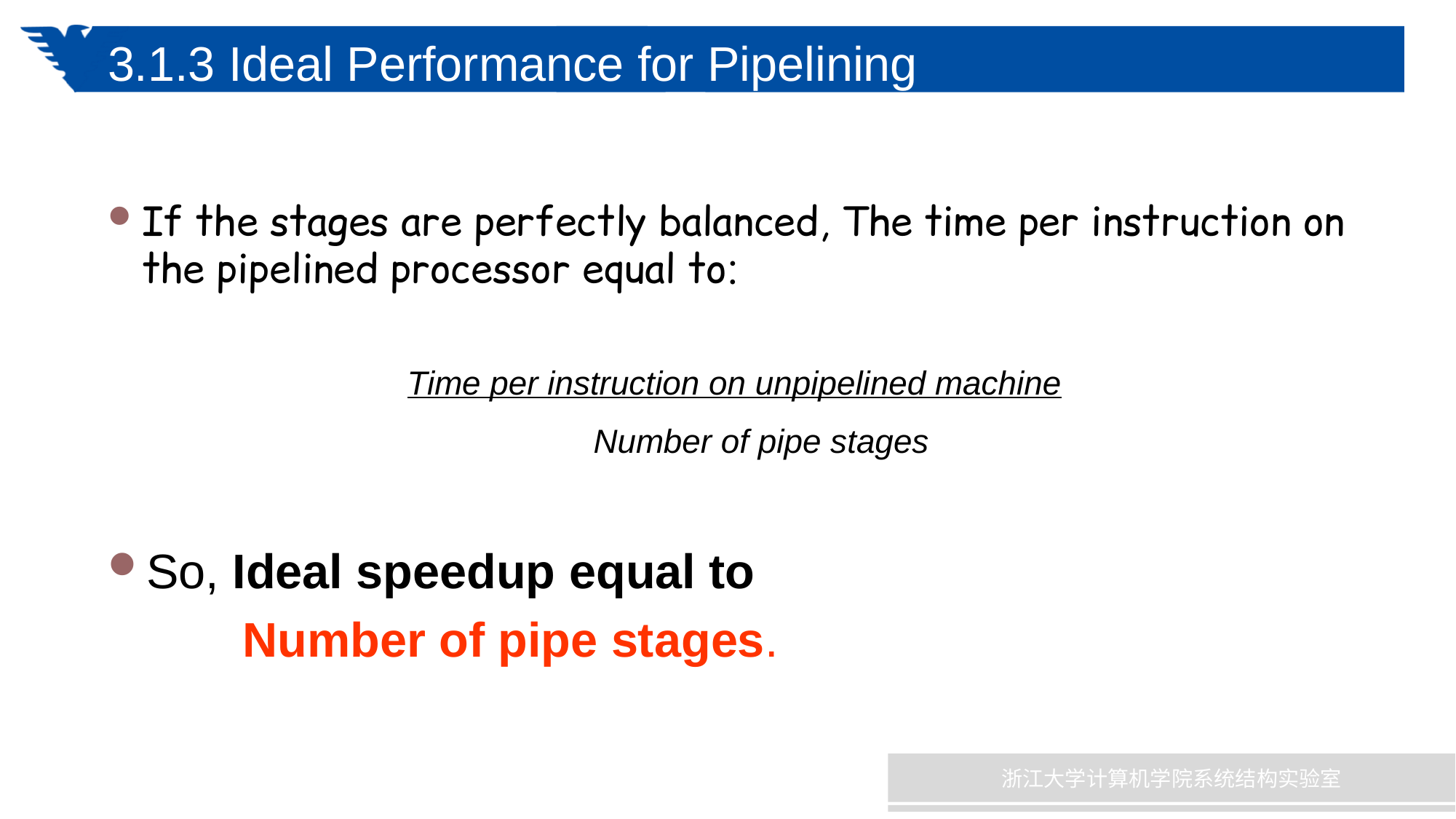

# 3.1.3 Ideal Performance for Pipelining
If the stages are perfectly balanced, The time per instruction on the pipelined processor equal to:

 Time per instruction on unpipelined machine
     Number of pipe stages

So, Ideal speedup equal to
          Number of pipe stages.